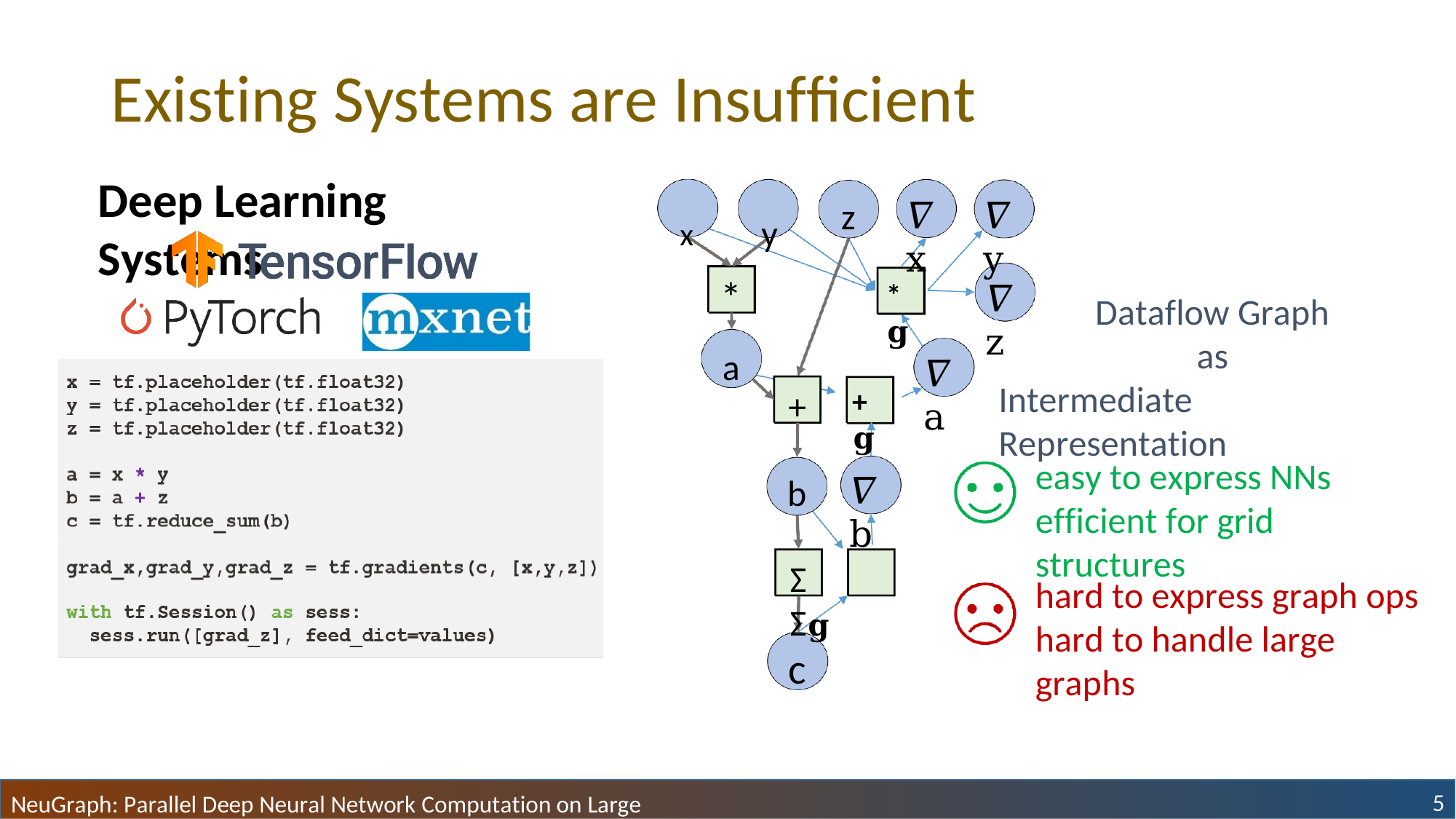

# Existing Systems are Insufficient
Deep Learning Systems

𝛻x
𝛻y
x	y
z

*
a
𝛻z
*𝐠
Dataflow Graph
as

𝛻a

Intermediate Representation
+𝐠
+
easy to express NNs
efficient for grid structures
𝛻b
b
Σ	Σ𝐠
hard to express graph ops hard to handle large graphs
c
5
NeuGraph: Parallel Deep Neural Network Computation on Large Graphs